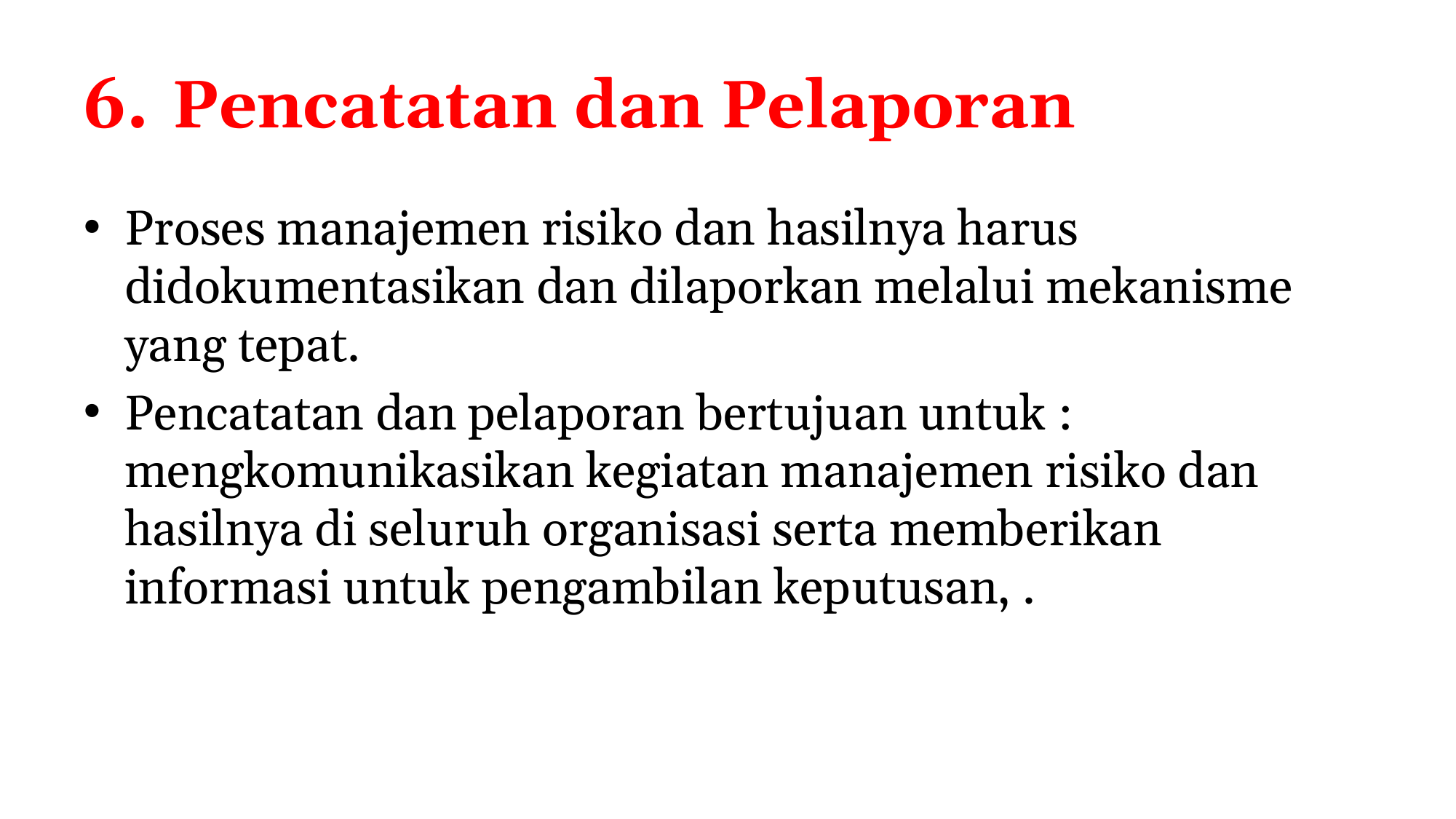

# Pencatatan dan Pelaporan
Proses manajemen risiko dan hasilnya harus didokumentasikan dan dilaporkan melalui mekanisme yang tepat.
Pencatatan dan pelaporan bertujuan untuk : mengkomunikasikan kegiatan manajemen risiko dan hasilnya di seluruh organisasi serta memberikan informasi untuk pengambilan keputusan, .